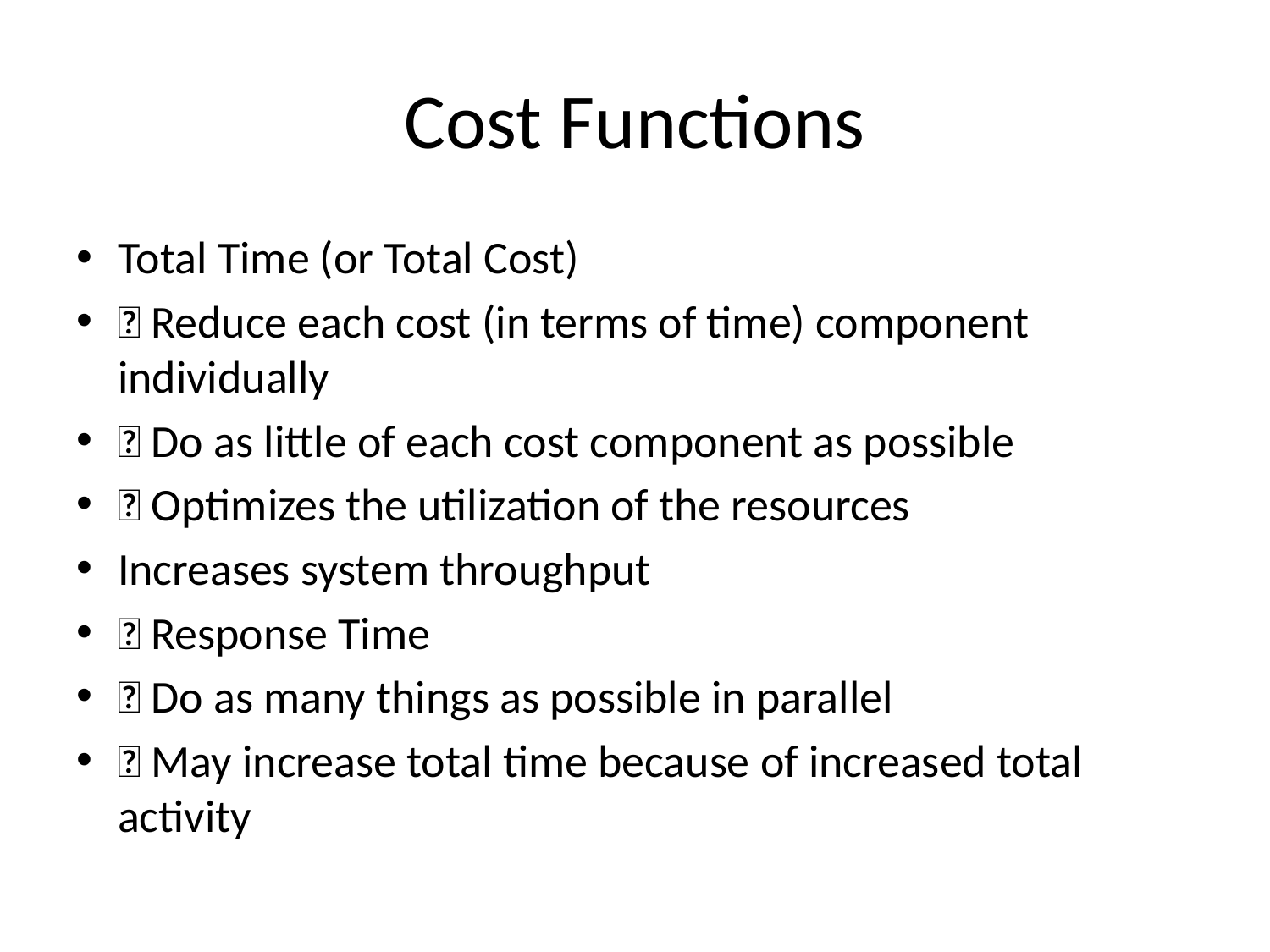

# Cost Functions
Total Time (or Total Cost)
􀂯 Reduce each cost (in terms of time) component individually
􀂯 Do as little of each cost component as possible
􀂯 Optimizes the utilization of the resources
Increases system throughput
􀁑 Response Time
􀂯 Do as many things as possible in parallel
􀂯 May increase total time because of increased total activity